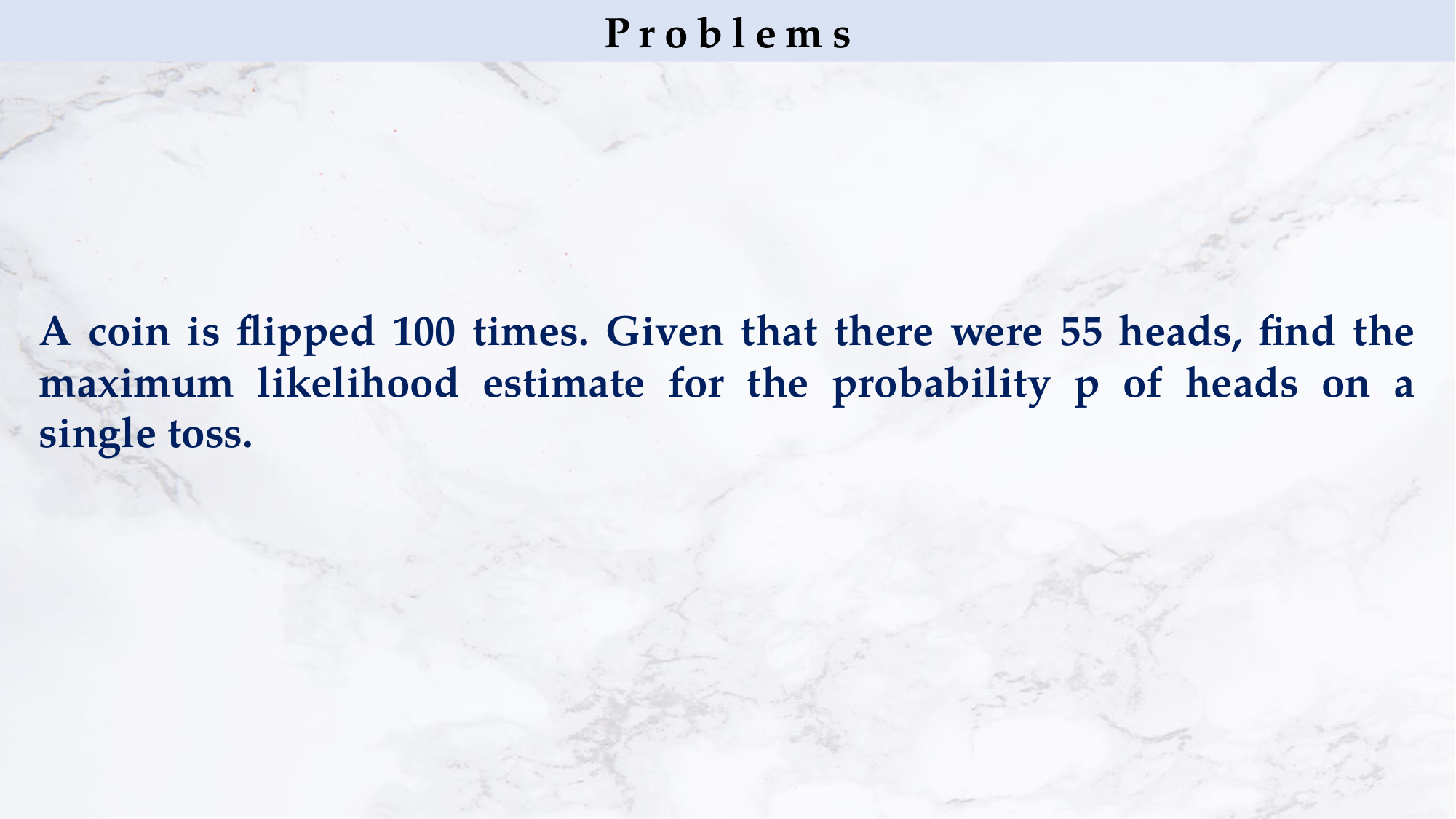

Problems
A coin is flipped 100 times. Given that there were 55 heads, find the maximum likelihood estimate for the probability p of heads on a single toss.